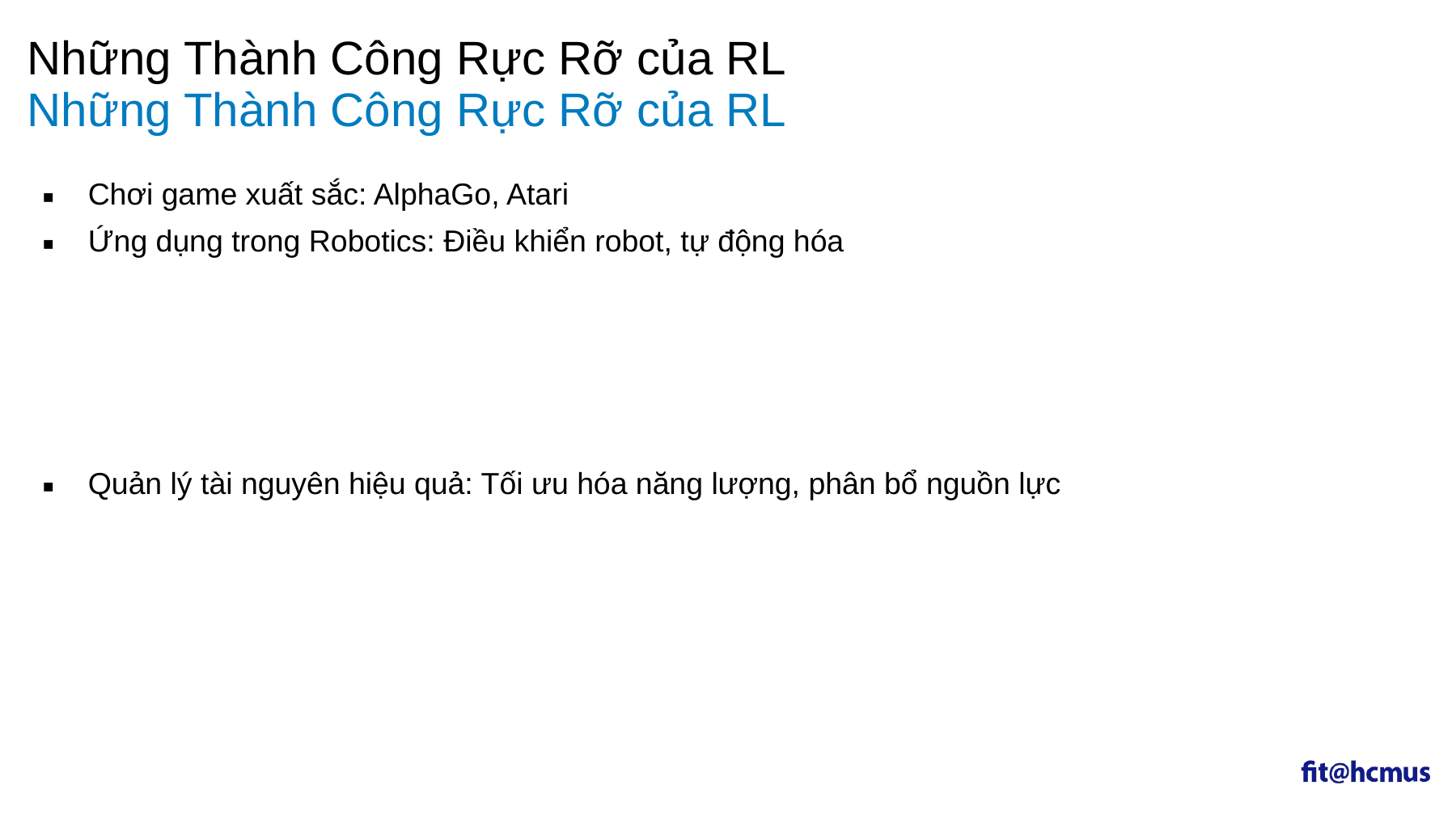

Những Thành Công Rực Rỡ của RL
# Những Thành Công Rực Rỡ của RL
Chơi game xuất sắc: AlphaGo, Atari
Ứng dụng trong Robotics: Điều khiển robot, tự động hóa
Quản lý tài nguyên hiệu quả: Tối ưu hóa năng lượng, phân bổ nguồn lực